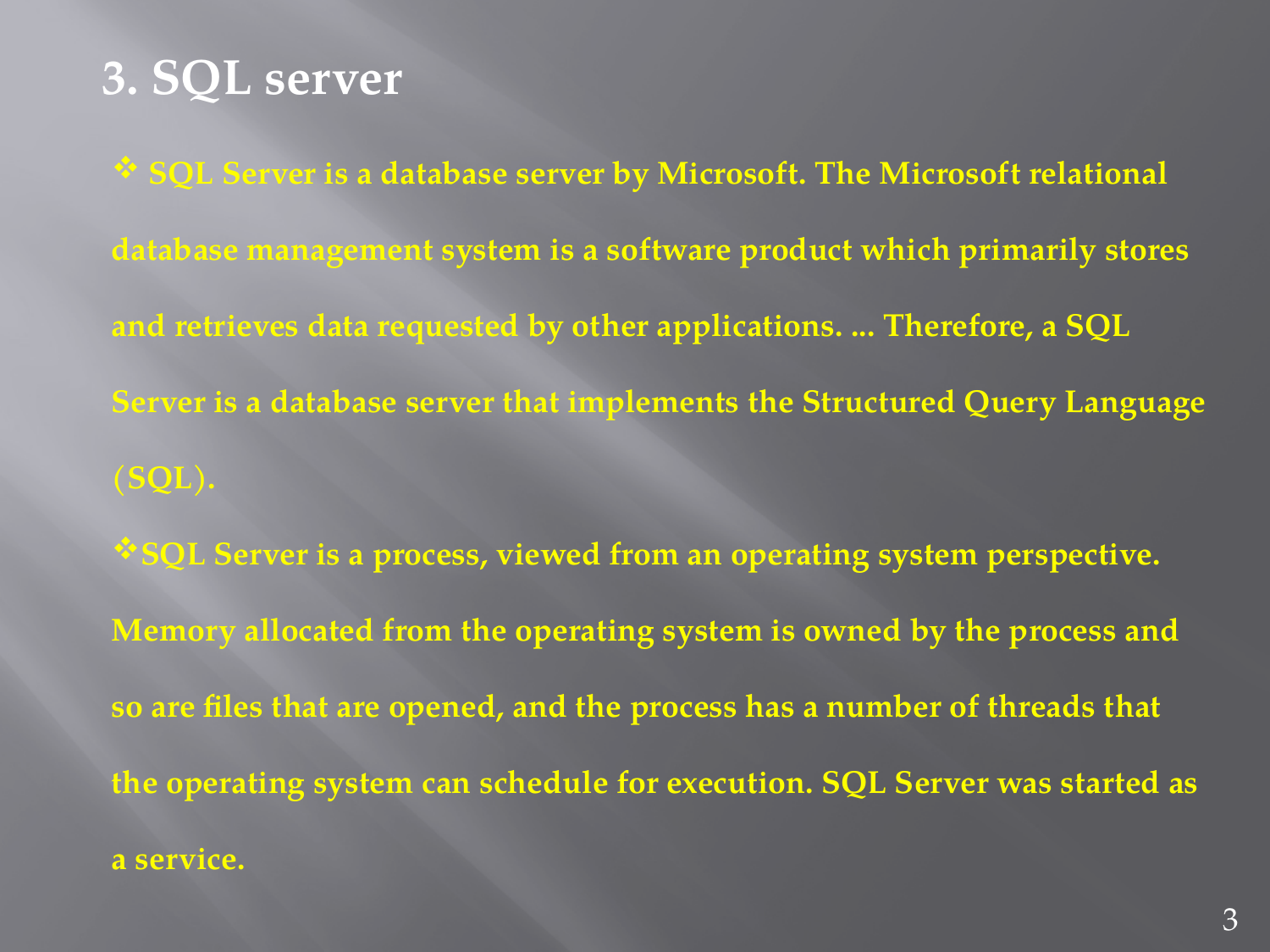

3. SQL server
 SQL Server is a database server by Microsoft. The Microsoft relational database management system is a software product which primarily stores and retrieves data requested by other applications. ... Therefore, a SQL Server is a database server that implements the Structured Query Language (SQL).
SQL Server is a process, viewed from an operating system perspective. Memory allocated from the operating system is owned by the process and so are files that are opened, and the process has a number of threads that the operating system can schedule for execution. SQL Server was started as a service.
3